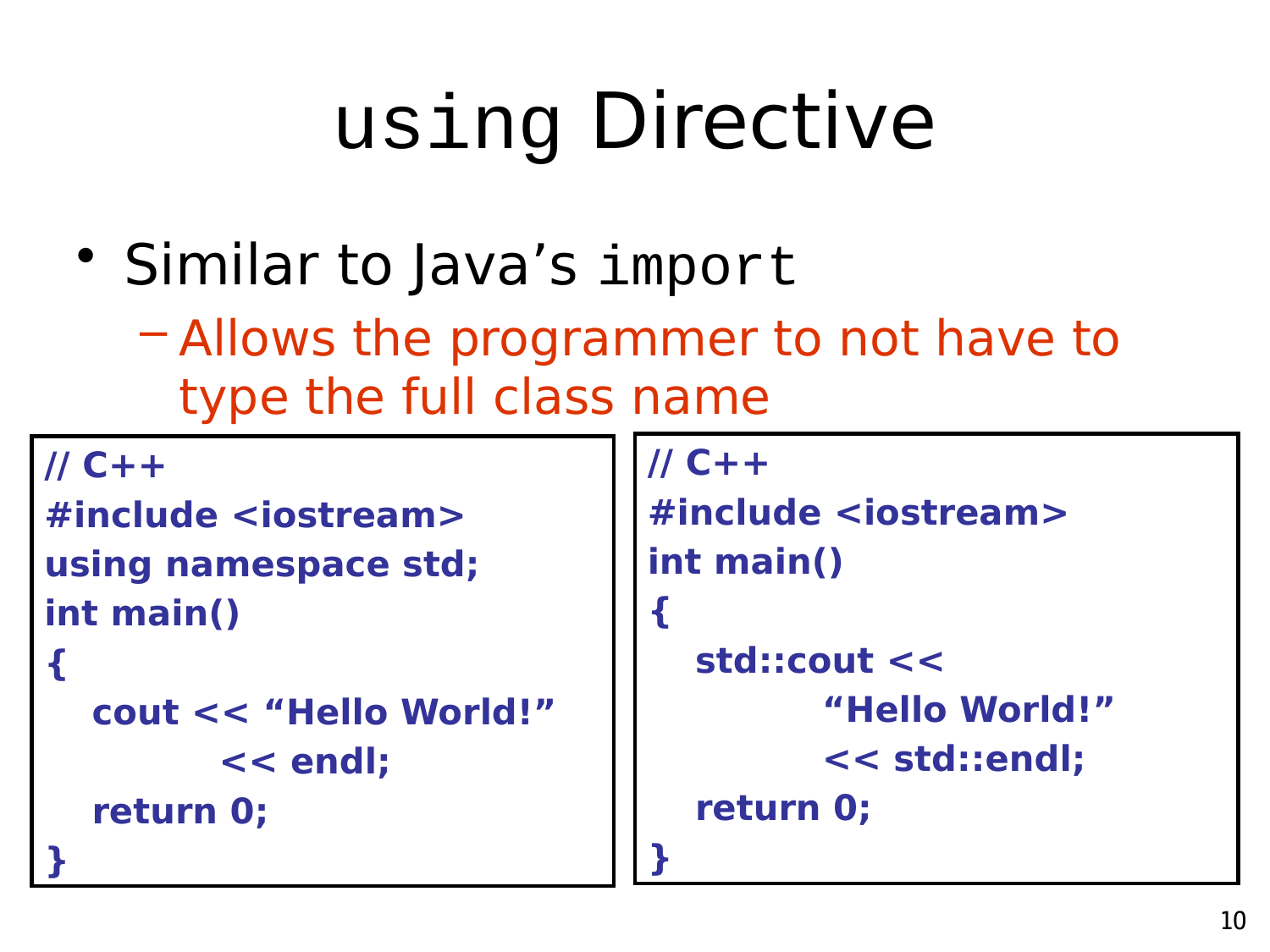

# using Directive
Similar to Java’s import
Allows the programmer to not have to type the full class name

// C++
#include <iostream>
int main()
{
	std::cout <<
		“Hello World!”
		<< std::endl;
	return 0;
}
// C++
#include <iostream>
using namespace std;
int main()
{
	cout << “Hello World!”
		<< endl;
	return 0;
}